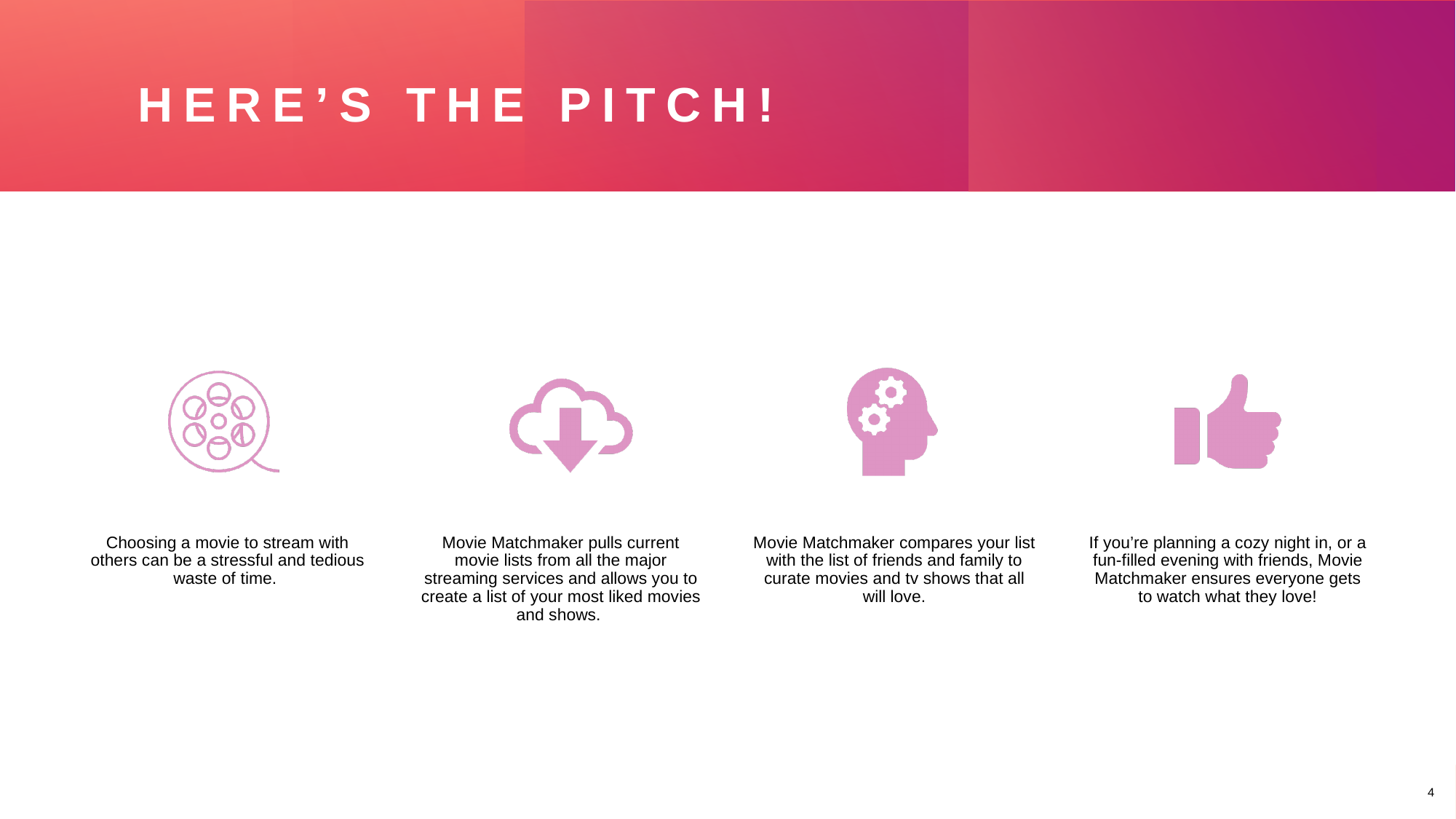

# Here’s the Pitch!
Choosing a movie to stream with others can be a stressful and tedious waste of time.
Movie Matchmaker pulls current movie lists from all the major streaming services and allows you to create a list of your most liked movies and shows.
Movie Matchmaker compares your list with the list of friends and family to curate movies and tv shows that all will love.
If you’re planning a cozy night in, or a fun-filled evening with friends, Movie Matchmaker ensures everyone gets to watch what they love!

4